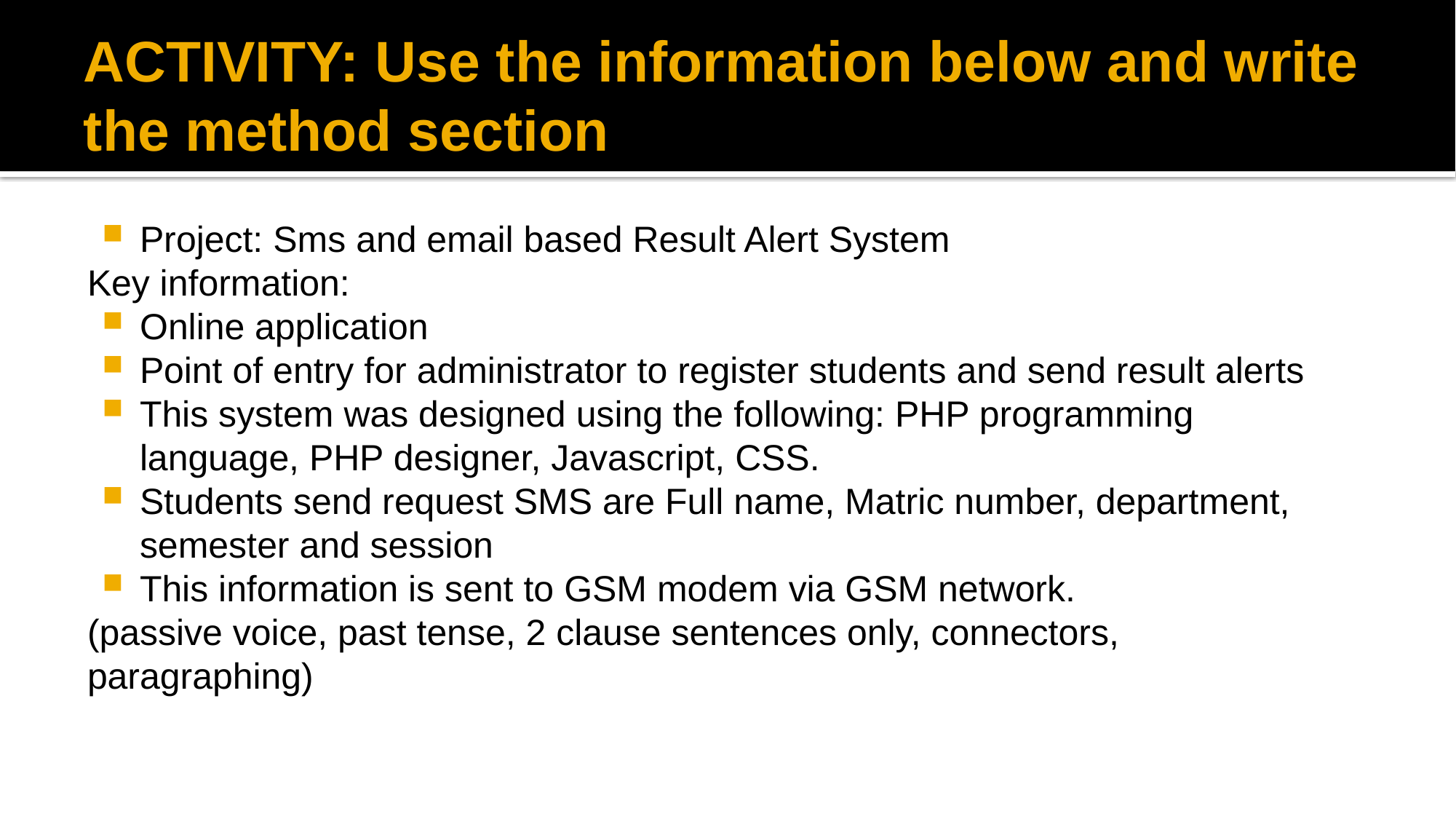

# ACTIVITY: Use the information below and write the method section
Project: Sms and email based Result Alert System
Key information:
Online application
Point of entry for administrator to register students and send result alerts
This system was designed using the following: PHP programming language, PHP designer, Javascript, CSS.
Students send request SMS are Full name, Matric number, department, semester and session
This information is sent to GSM modem via GSM network.
(passive voice, past tense, 2 clause sentences only, connectors, paragraphing)